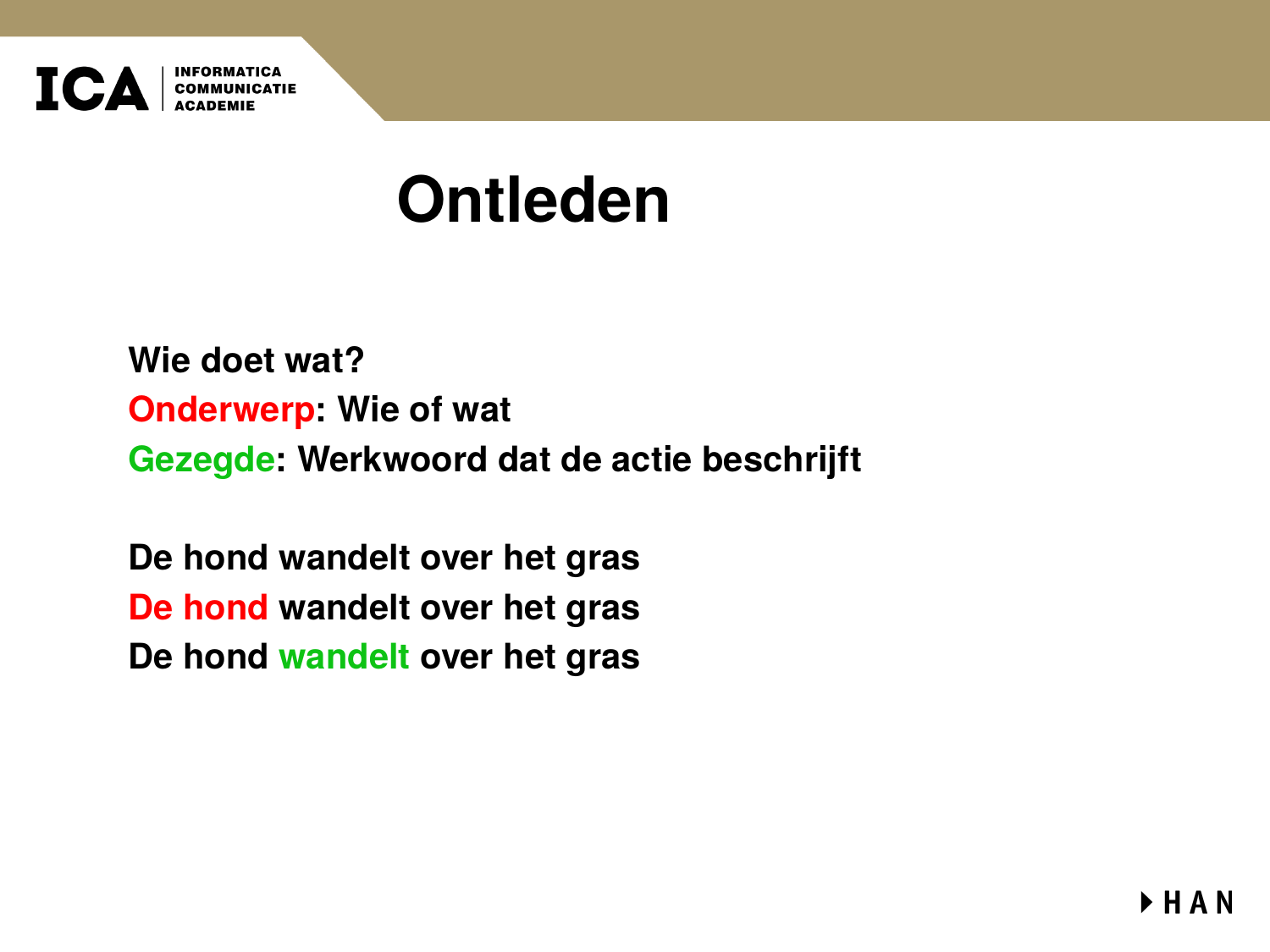

# Ontleden

Wie doet wat?
Onderwerp: Wie of wat
Gezegde: Werkwoord dat de actie beschrijft

De hond wandelt over het gras
De hond wandelt over het gras
De hond wandelt over het gras